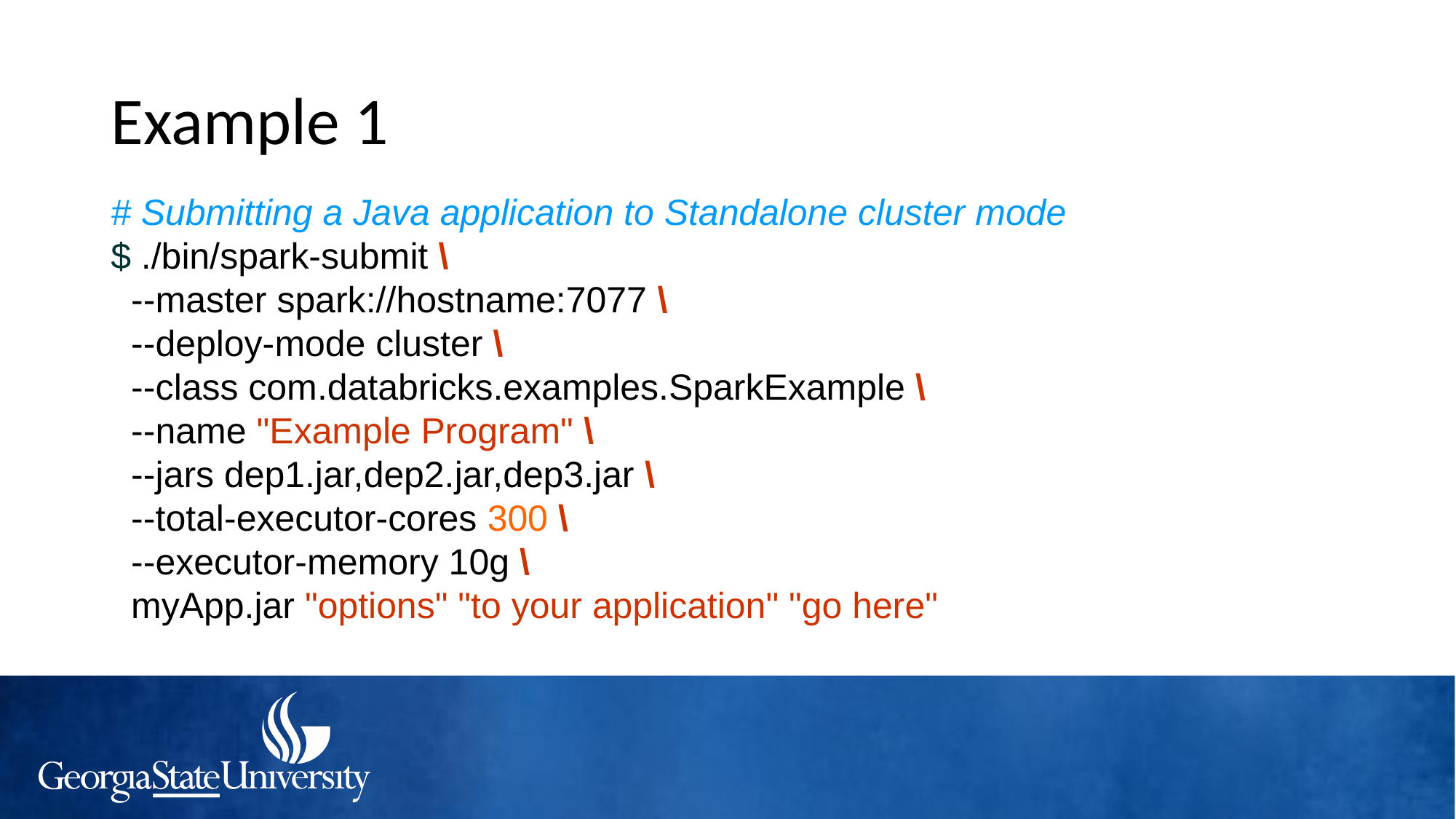

# Example 1
# Submitting a Java application to Standalone cluster mode
$ ./bin/spark-submit \
  --master spark://hostname:7077 \
  --deploy-mode cluster \
  --class com.databricks.examples.SparkExample \
  --name "Example Program" \
  --jars dep1.jar,dep2.jar,dep3.jar \
  --total-executor-cores 300 \
  --executor-memory 10g \
  myApp.jar "options" "to your application" "go here"